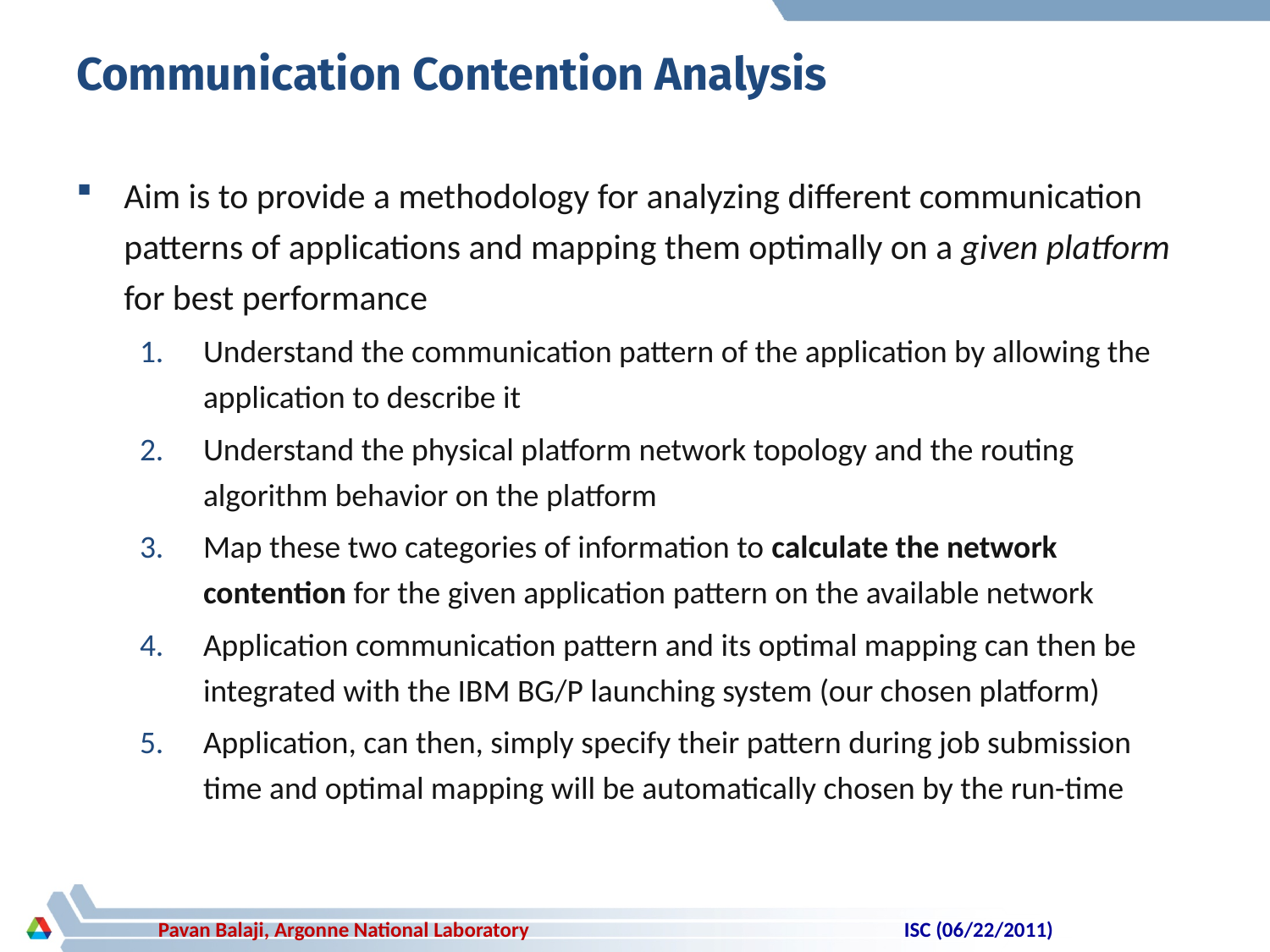

# Communication Contention Analysis
Aim is to provide a methodology for analyzing different communication patterns of applications and mapping them optimally on a given platform for best performance
Understand the communication pattern of the application by allowing the application to describe it
Understand the physical platform network topology and the routing algorithm behavior on the platform
Map these two categories of information to calculate the network contention for the given application pattern on the available network
Application communication pattern and its optimal mapping can then be integrated with the IBM BG/P launching system (our chosen platform)
Application, can then, simply specify their pattern during job submission time and optimal mapping will be automatically chosen by the run-time
ISC (06/22/2011)